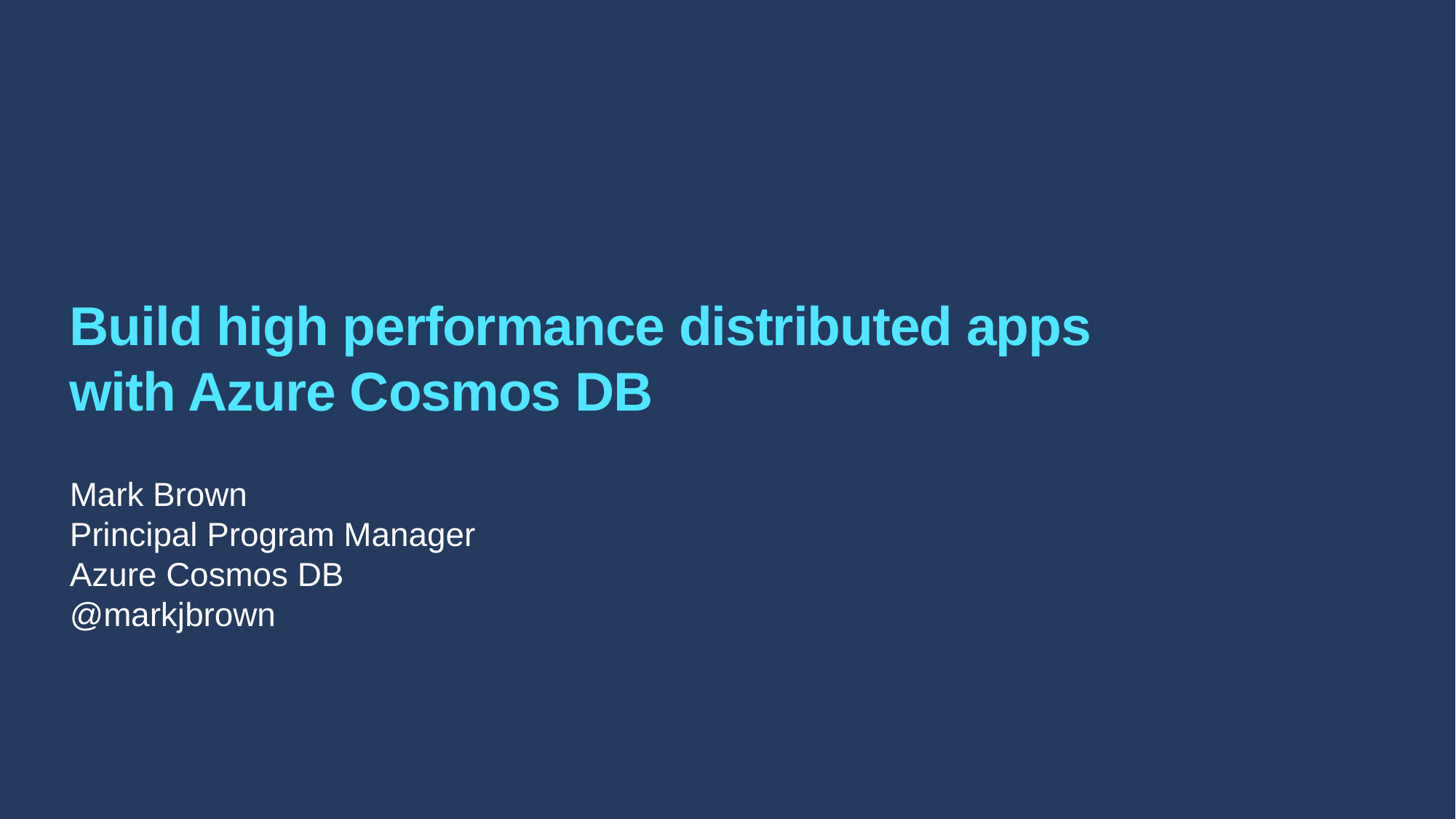

# Build high performance distributed apps with Azure Cosmos DB
Mark Brown
Principal Program Manager
Azure Cosmos DB
@markjbrown